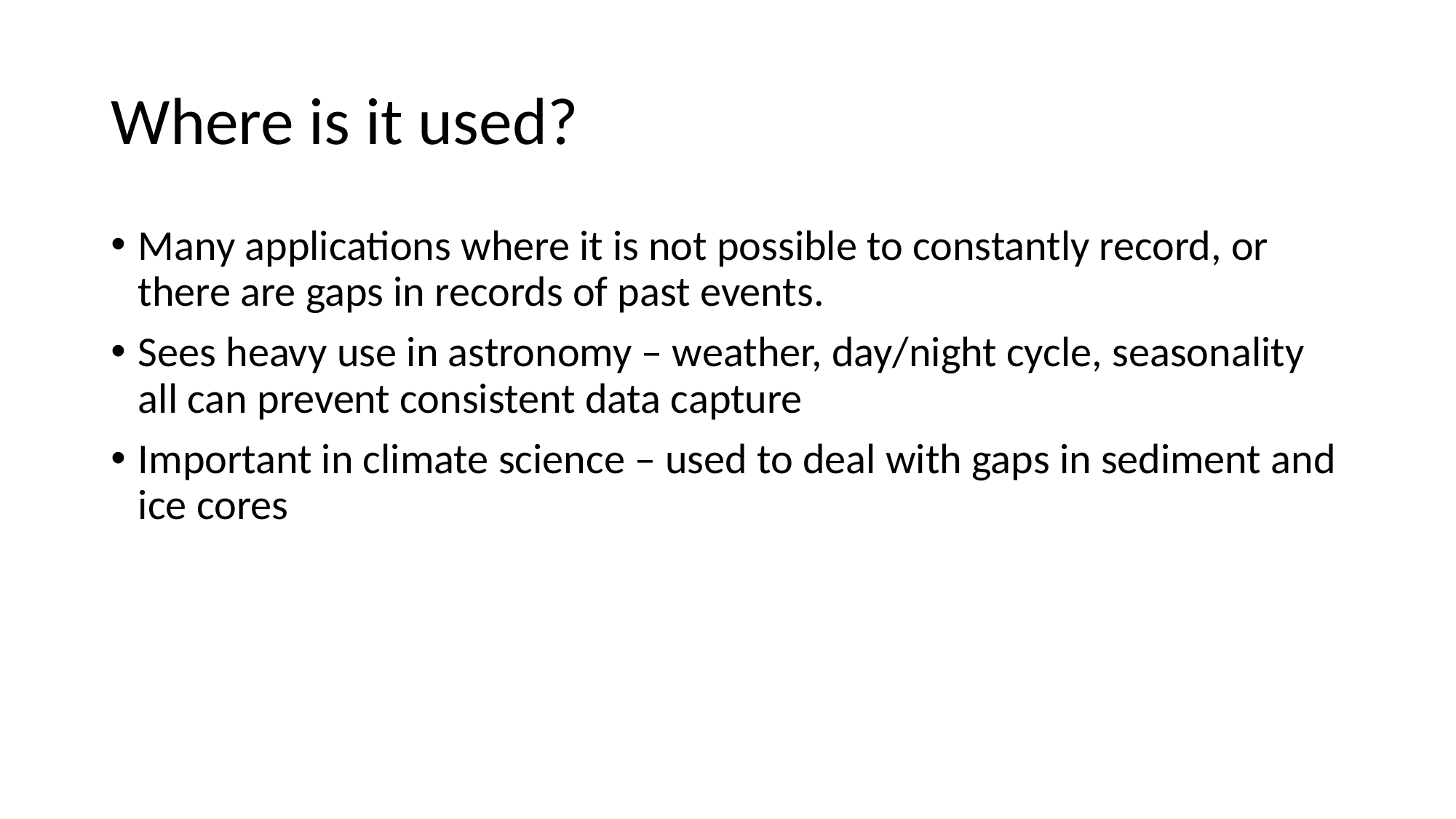

# Where is it used?
Many applications where it is not possible to constantly record, or there are gaps in records of past events.
Sees heavy use in astronomy – weather, day/night cycle, seasonality all can prevent consistent data capture
Important in climate science – used to deal with gaps in sediment and ice cores